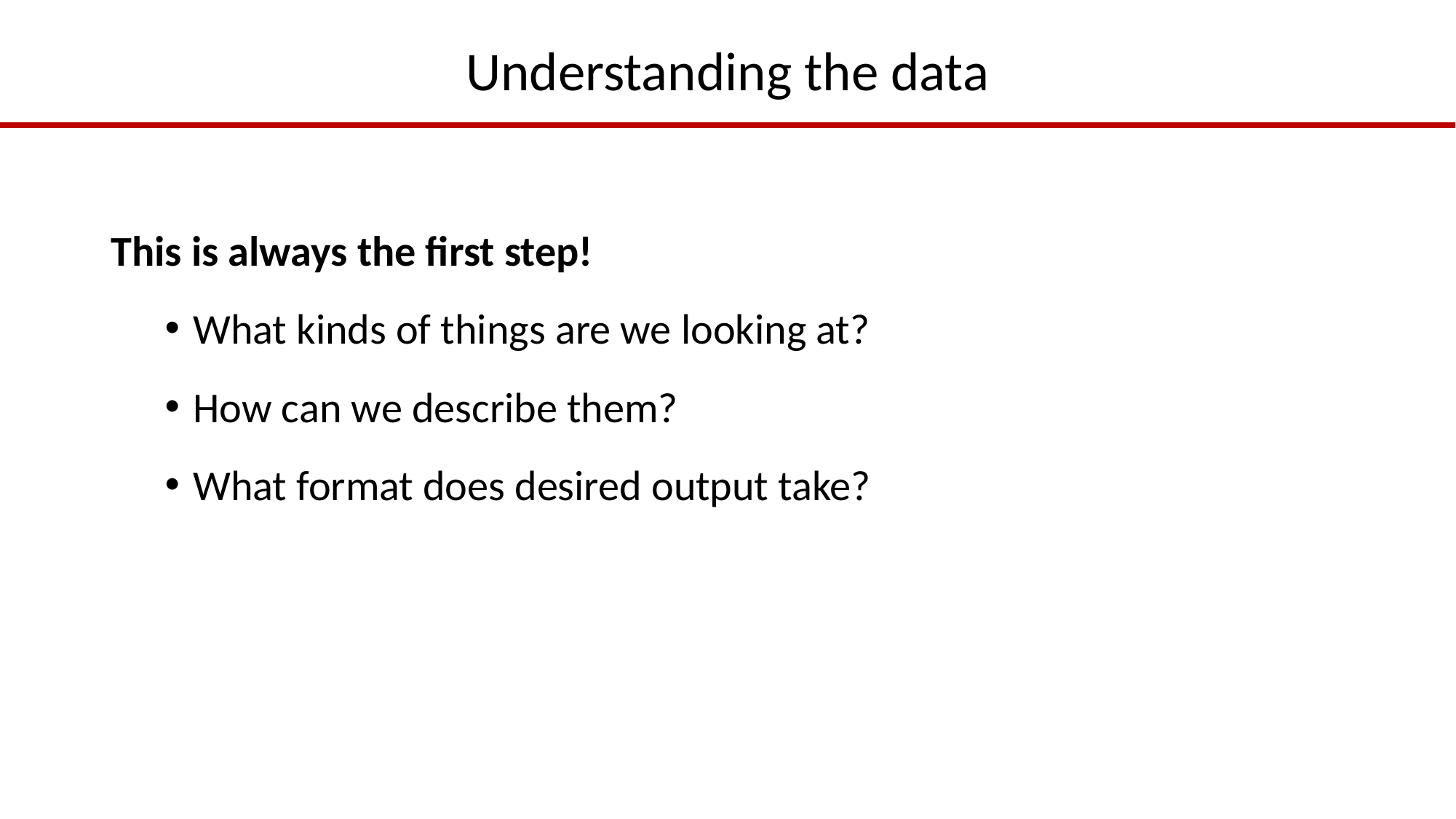

# Understanding the data
This is always the first step!
What kinds of things are we looking at?
How can we describe them?
What format does desired output take?